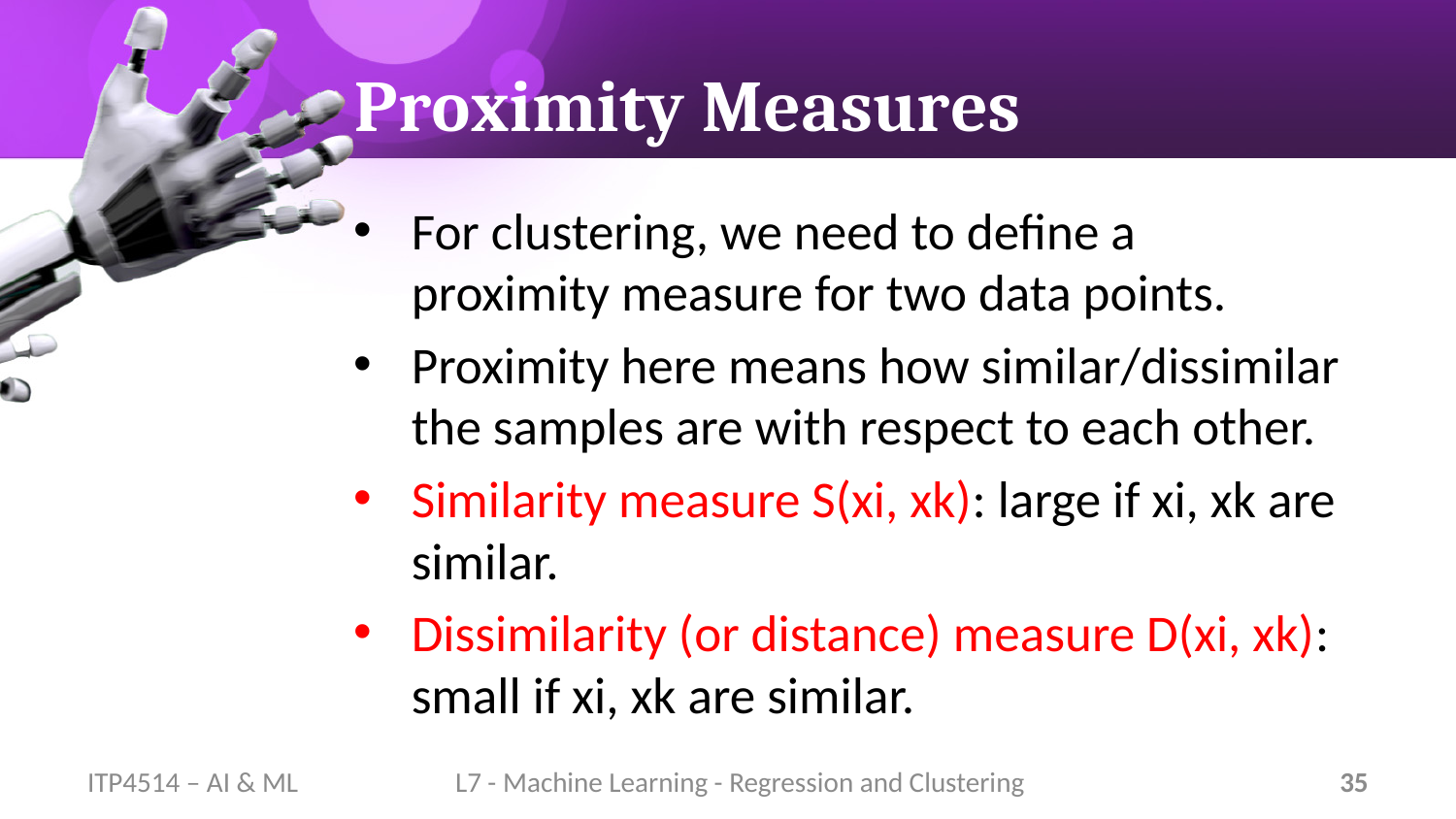

# Proximity Measures
For clustering, we need to define a proximity measure for two data points.
Proximity here means how similar/dissimilar the samples are with respect to each other.
Similarity measure S(xi, xk): large if xi, xk are similar.
Dissimilarity (or distance) measure D(xi, xk): small if xi, xk are similar.
ITP4514 – AI & ML
L7 - Machine Learning - Regression and Clustering
35